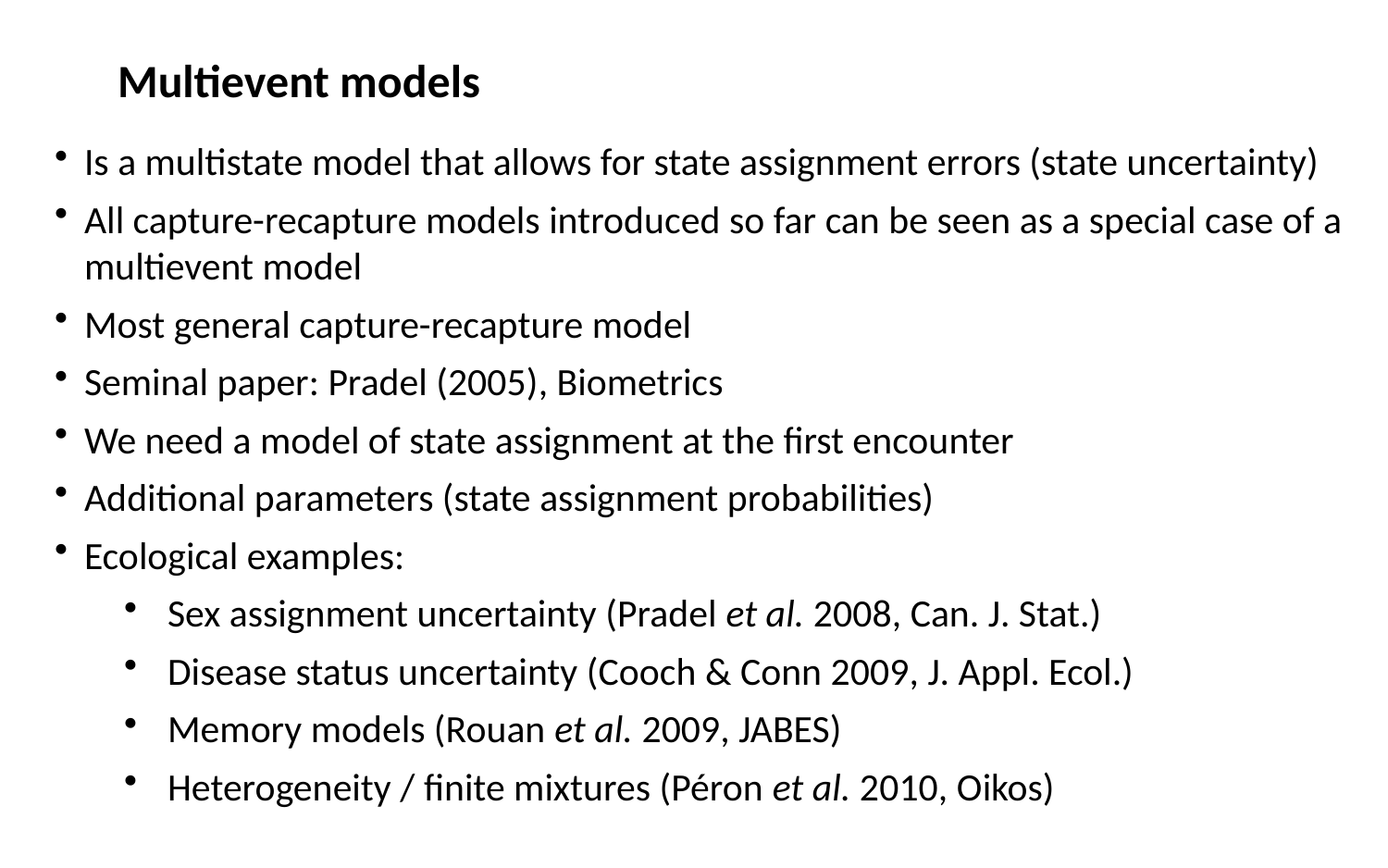

Multievent models
Is a multistate model that allows for state assignment errors (state uncertainty)
All capture-recapture models introduced so far can be seen as a special case of a multievent model
Most general capture-recapture model
Seminal paper: Pradel (2005), Biometrics
We need a model of state assignment at the first encounter
Additional parameters (state assignment probabilities)
Ecological examples:
Sex assignment uncertainty (Pradel et al. 2008, Can. J. Stat.)
Disease status uncertainty (Cooch & Conn 2009, J. Appl. Ecol.)
Memory models (Rouan et al. 2009, JABES)
Heterogeneity / finite mixtures (Péron et al. 2010, Oikos)